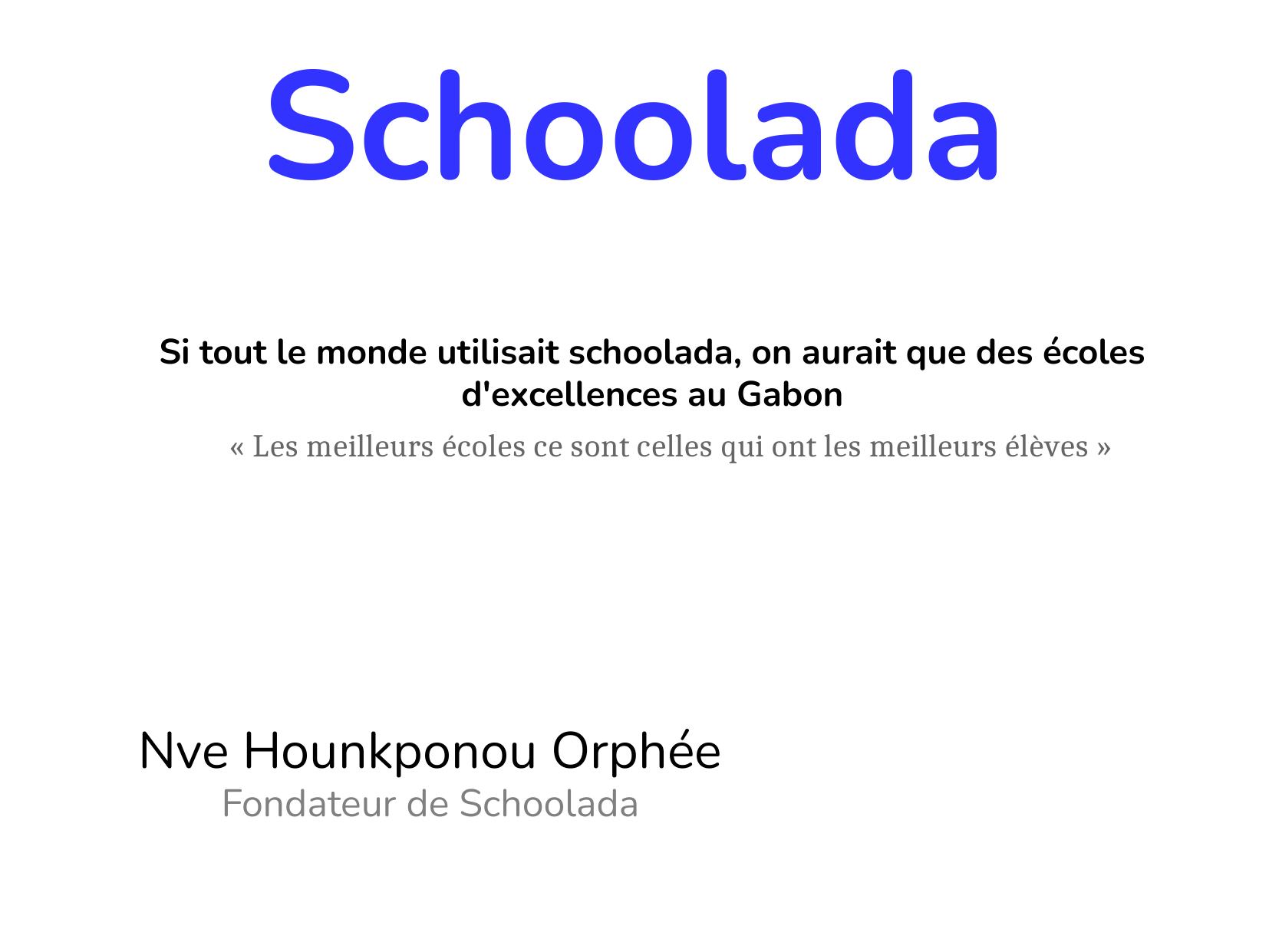

Schoolada
Si tout le monde utilisait schoolada, on aurait que des écoles d'excellences au Gabon
« Les meilleurs écoles ce sont celles qui ont les meilleurs élèves »
Nve Hounkponou Orphée
Fondateur de Schoolada